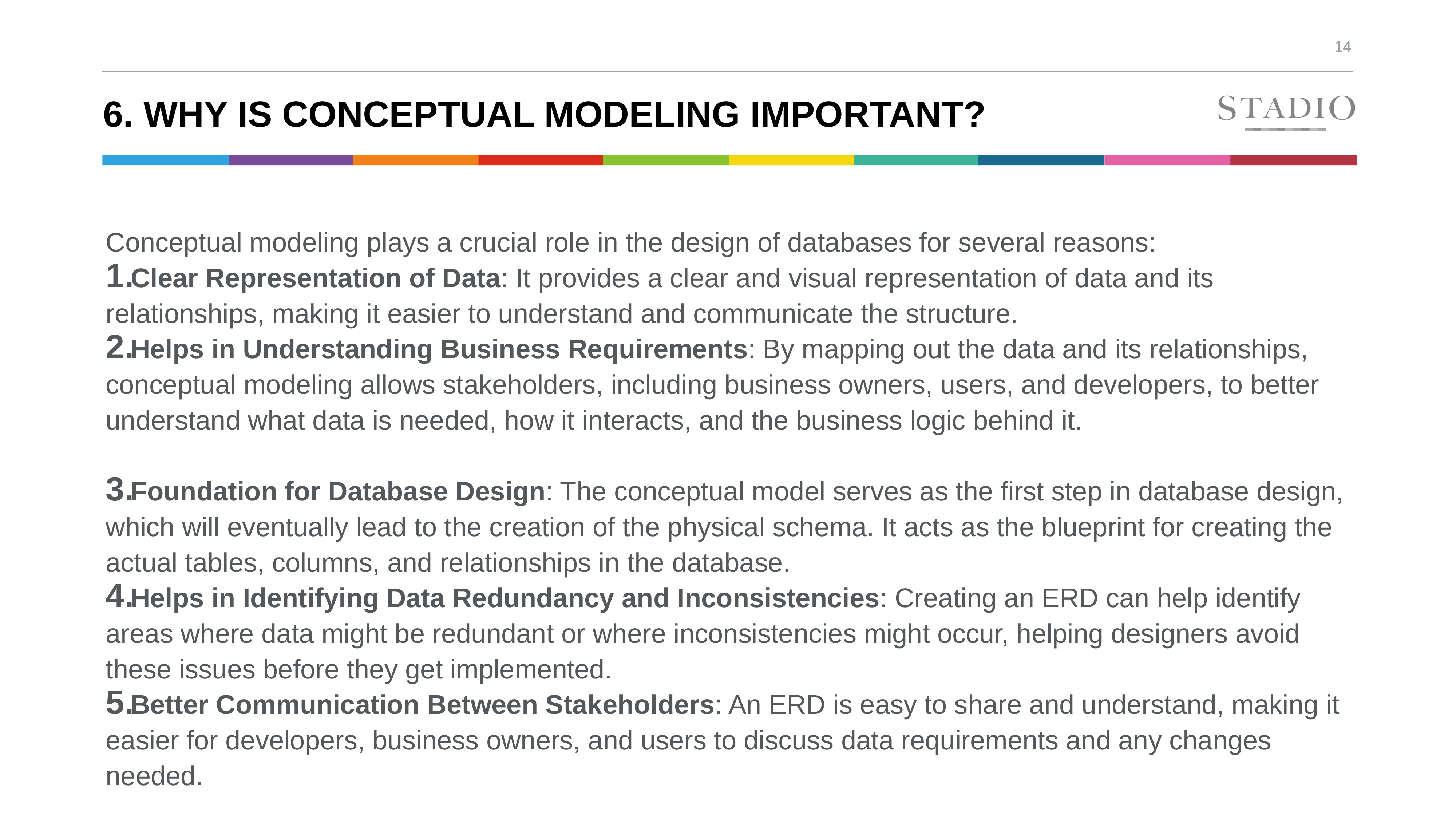

# 6. Why is Conceptual Modeling Important?
Conceptual modeling plays a crucial role in the design of databases for several reasons:
Clear Representation of Data: It provides a clear and visual representation of data and its relationships, making it easier to understand and communicate the structure.
Helps in Understanding Business Requirements: By mapping out the data and its relationships, conceptual modeling allows stakeholders, including business owners, users, and developers, to better understand what data is needed, how it interacts, and the business logic behind it.

Foundation for Database Design: The conceptual model serves as the first step in database design, which will eventually lead to the creation of the physical schema. It acts as the blueprint for creating the actual tables, columns, and relationships in the database.
Helps in Identifying Data Redundancy and Inconsistencies: Creating an ERD can help identify areas where data might be redundant or where inconsistencies might occur, helping designers avoid these issues before they get implemented.
Better Communication Between Stakeholders: An ERD is easy to share and understand, making it easier for developers, business owners, and users to discuss data requirements and any changes needed.